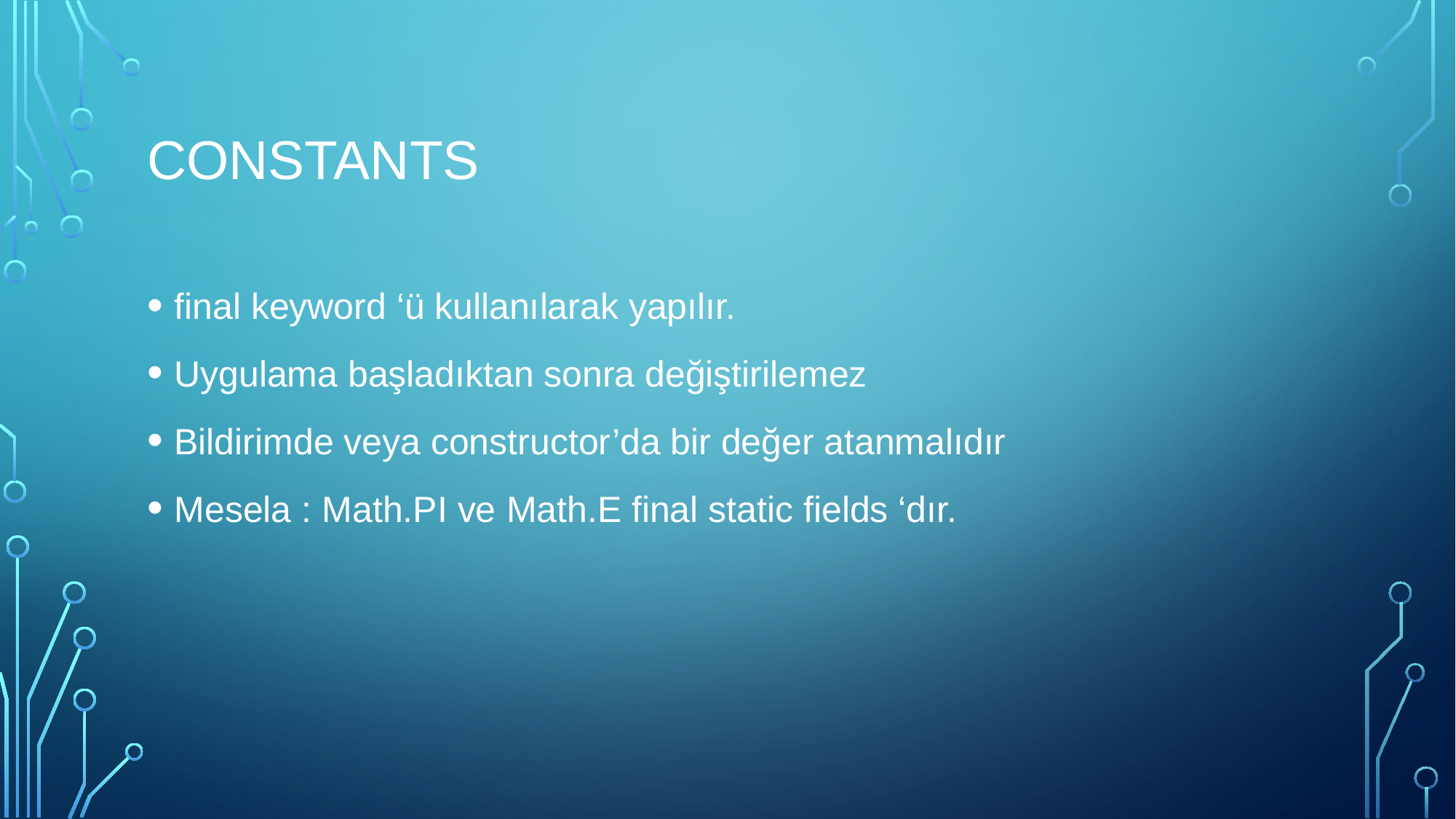

# Constants
final keyword ‘ü kullanılarak yapılır.
Uygulama başladıktan sonra değiştirilemez
Bildirimde veya constructor’da bir değer atanmalıdır
Mesela : Math.PI ve Math.E final static fields ‘dır.